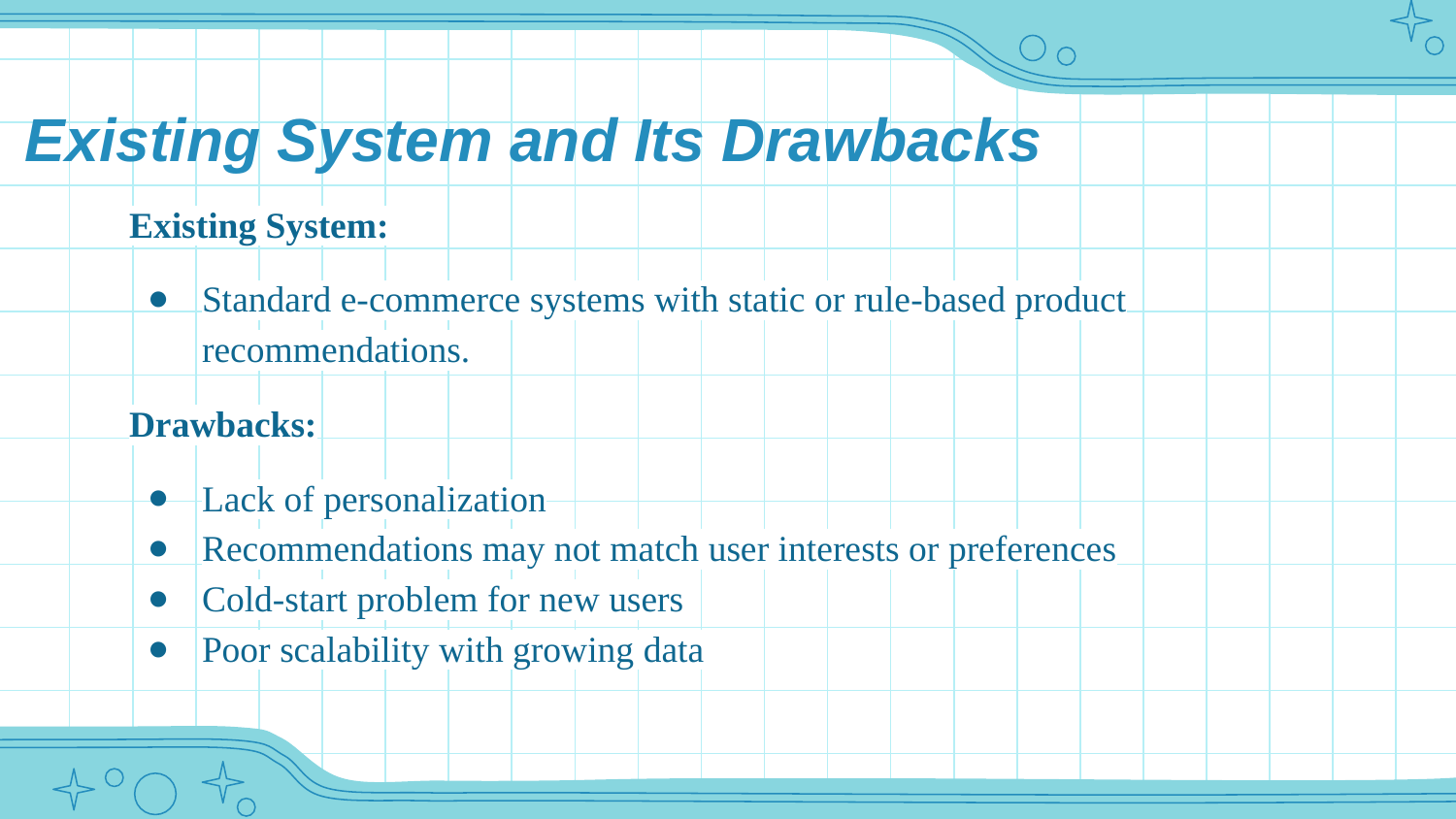

# Existing System and Its Drawbacks
Existing System:
Standard e-commerce systems with static or rule-based product recommendations.
Drawbacks:
Lack of personalization
Recommendations may not match user interests or preferences
Cold-start problem for new users
Poor scalability with growing data